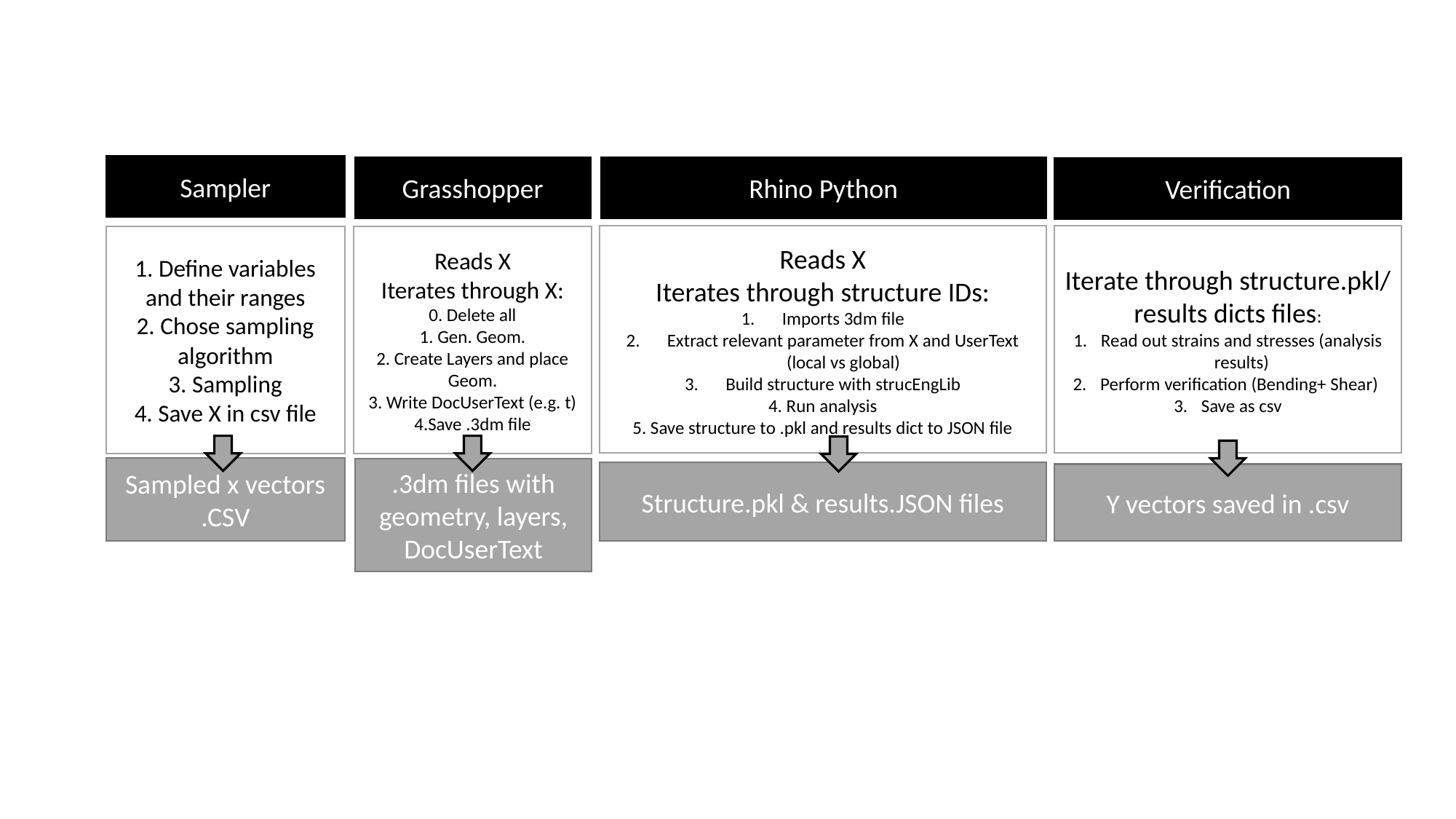

Sampler
Grasshopper
Rhino Python
Verification
Reads X
Iterates through structure IDs:
Imports 3dm file
Extract relevant parameter from X and UserText (local vs global)
Build structure with strucEngLib
4. Run analysis
5. Save structure to .pkl and results dict to JSON file
Iterate through structure.pkl/ results dicts files:
Read out strains and stresses (analysis results)
Perform verification (Bending+ Shear)
Save as csv
1. Define variables and their ranges
2. Chose sampling algorithm
3. Sampling
4. Save X in csv file
Reads X
Iterates through X:
0. Delete all
1. Gen. Geom.
2. Create Layers and place Geom.
3. Write DocUserText (e.g. t)
4.Save .3dm file

Sampled x vectors
.CSV
.3dm files with geometry, layers, DocUserText
Structure.pkl & results.JSON files
Y vectors saved in .csv